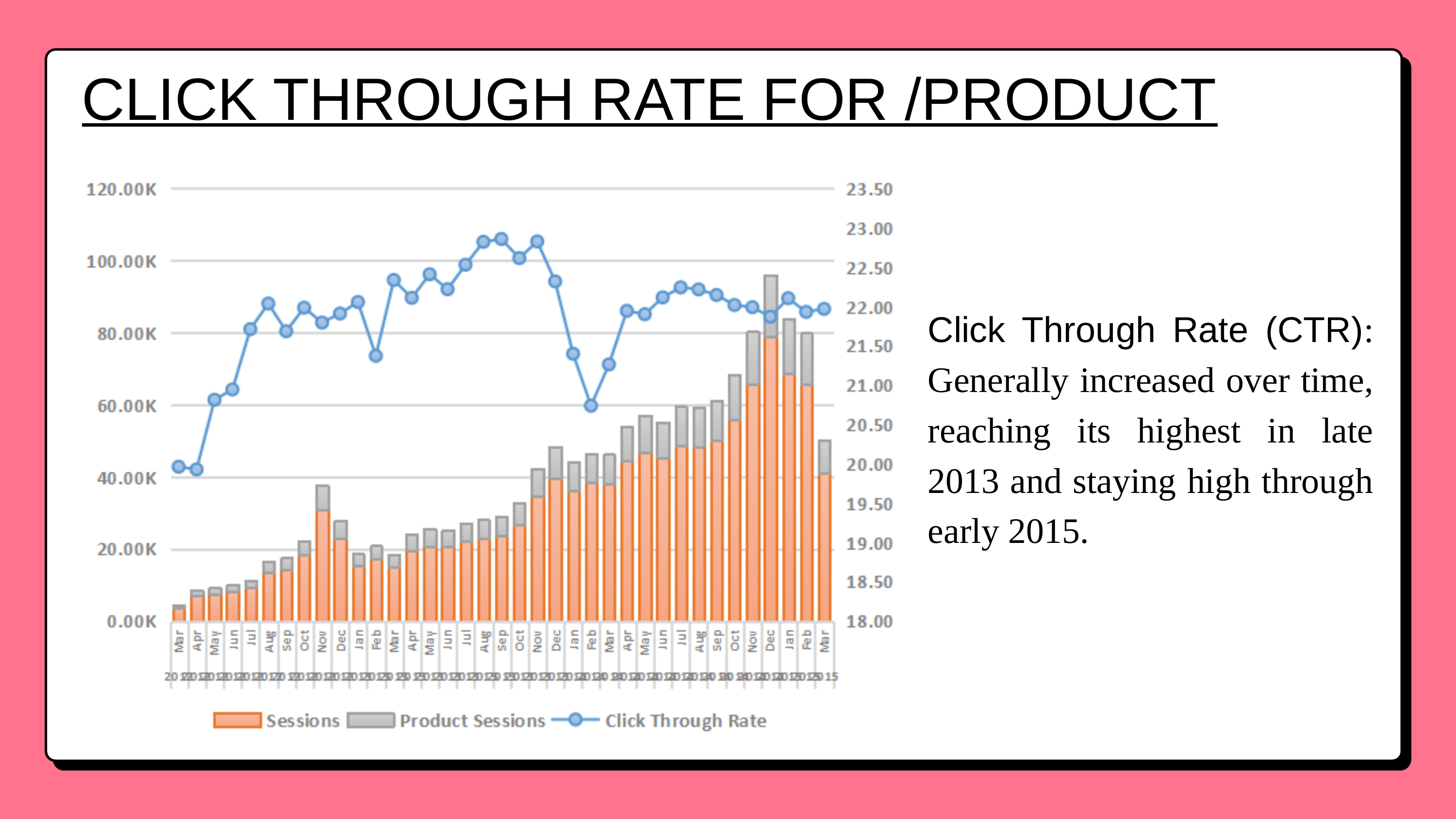

CLICK THROUGH RATE FOR /PRODUCT

Click Through Rate (CTR): Generally increased over time, reaching its highest in late 2013 and staying high through early 2015.